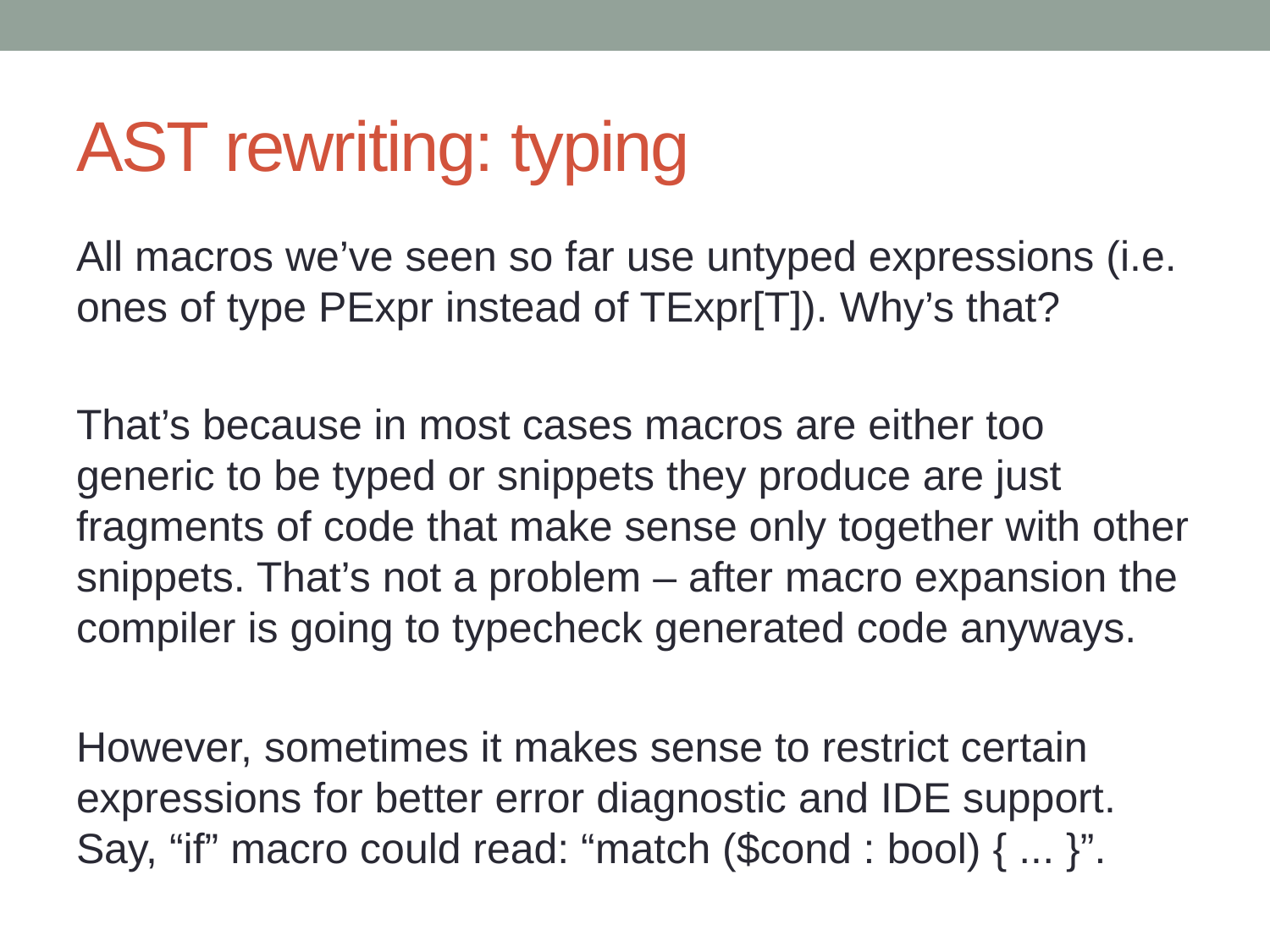

# AST rewriting: typing
All macros we’ve seen so far use untyped expressions (i.e. ones of type PExpr instead of TExpr[T]). Why’s that?

That’s because in most cases macros are either too generic to be typed or snippets they produce are just fragments of code that make sense only together with other snippets. That’s not a problem – after macro expansion the compiler is going to typecheck generated code anyways.

However, sometimes it makes sense to restrict certain expressions for better error diagnostic and IDE support. Say, “if” macro could read: “match ($cond : bool) { ... }”.